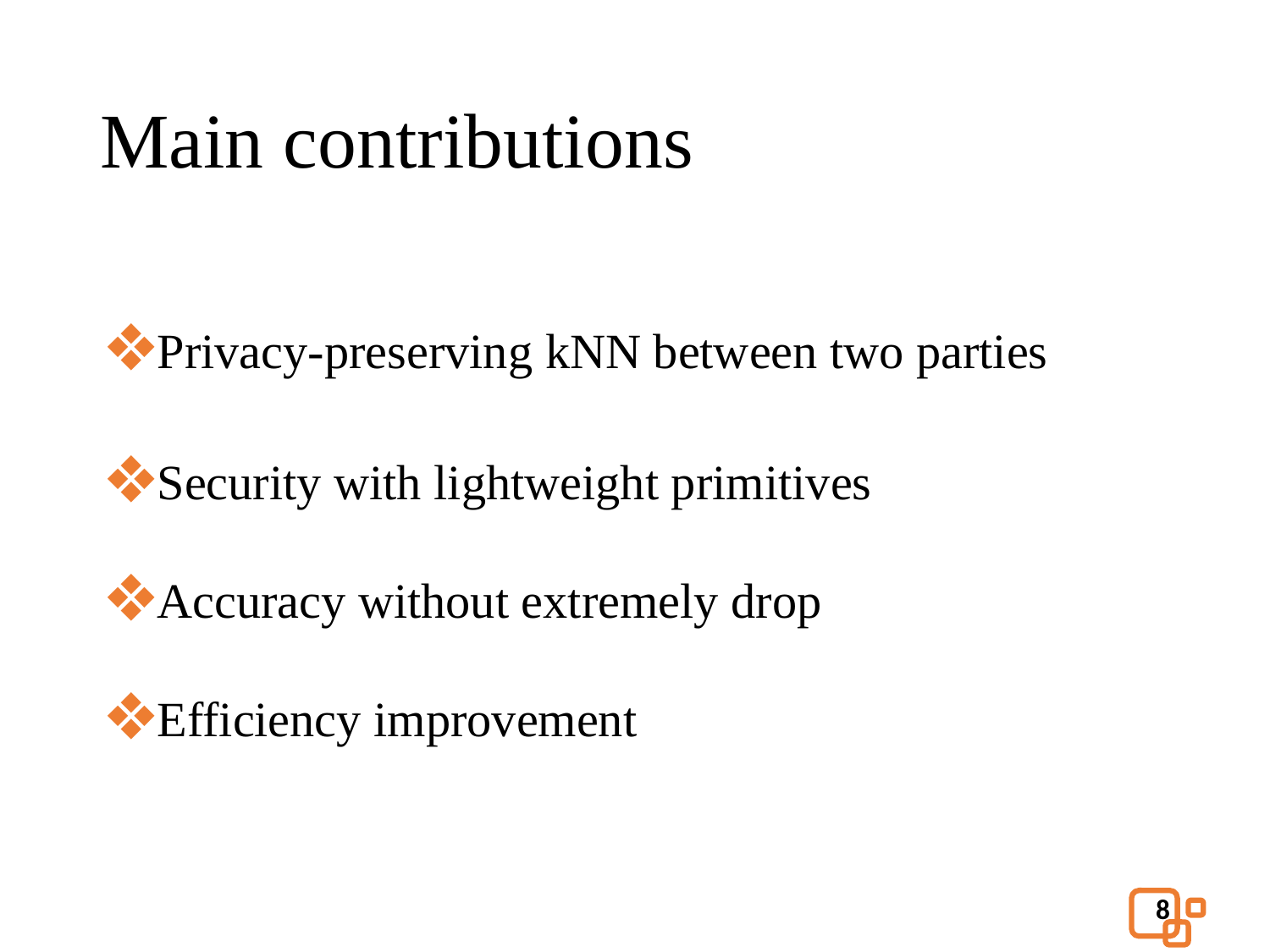

# Main contributions
Privacy-preserving kNN between two parties
Security with lightweight primitives
Accuracy without extremely drop
Efficiency improvement